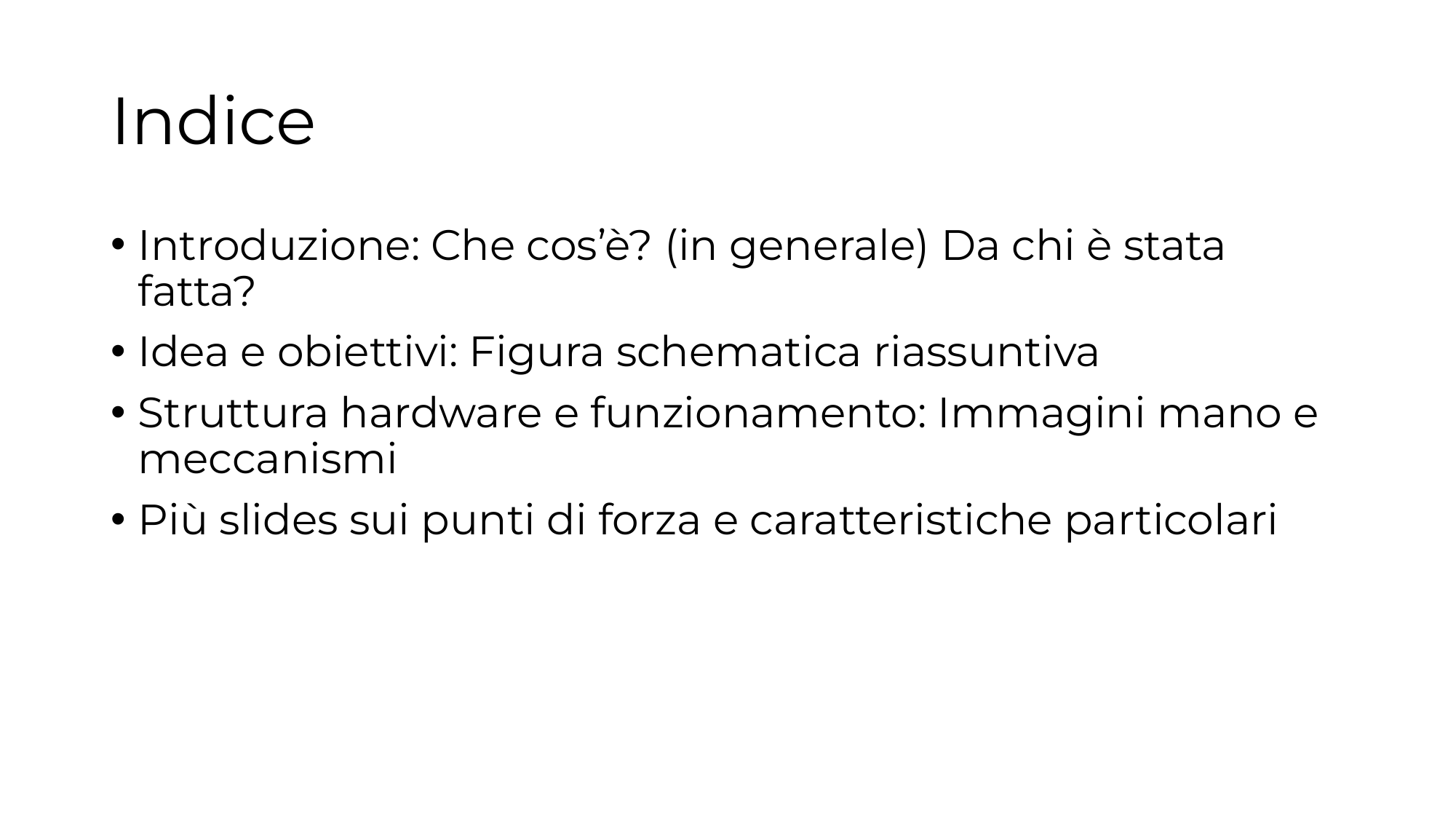

# Indice
Introduzione: Che cos’è? (in generale) Da chi è stata fatta?
Idea e obiettivi: Figura schematica riassuntiva
Struttura hardware e funzionamento: Immagini mano e meccanismi
Più slides sui punti di forza e caratteristiche particolari